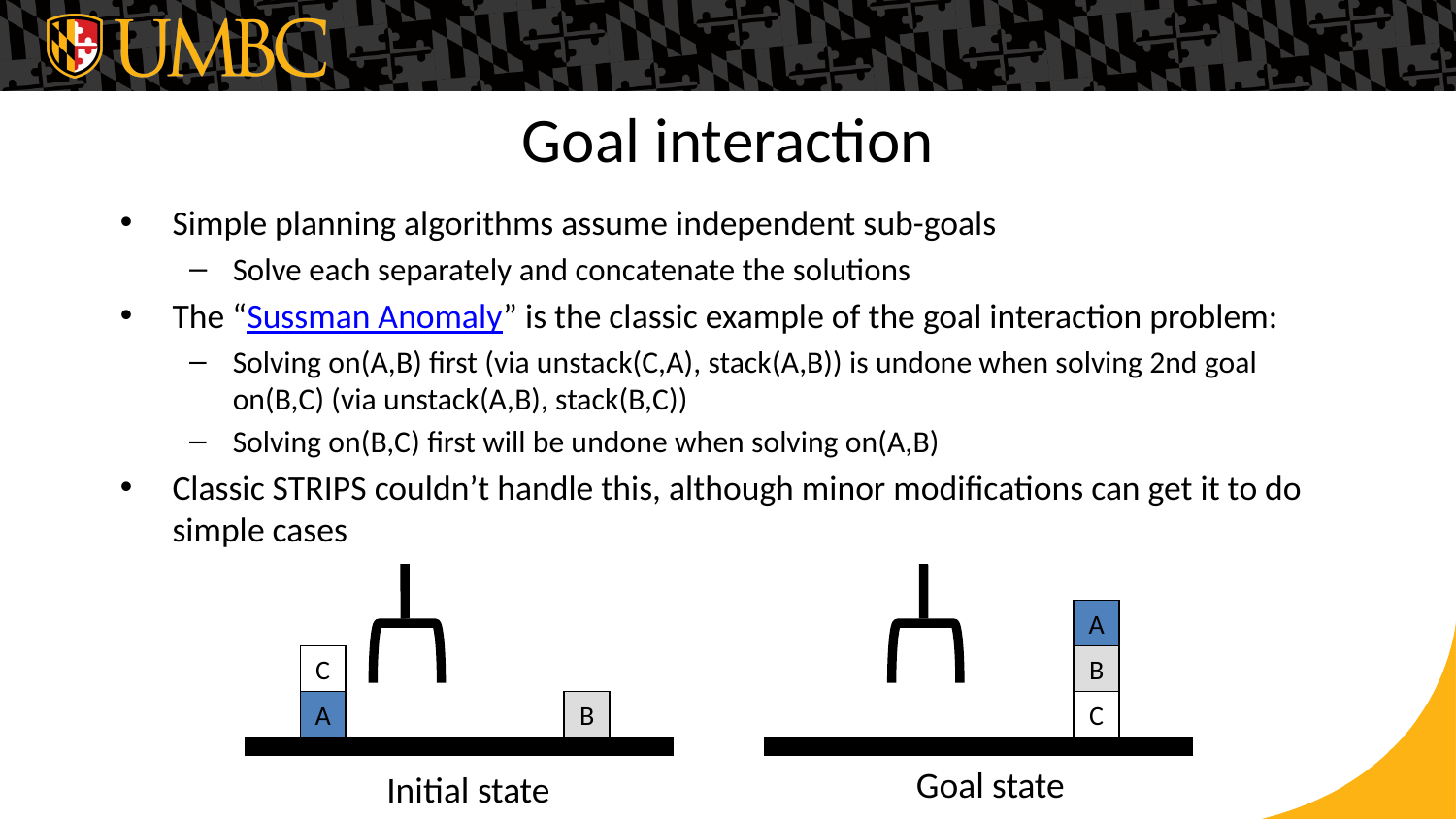

# Goal interaction
Simple planning algorithms assume independent sub-goals
Solve each separately and concatenate the solutions
The “Sussman Anomaly” is the classic example of the goal interaction problem:
Solving on(A,B) first (via unstack(C,A), stack(A,B)) is undone when solving 2nd goal on(B,C) (via unstack(A,B), stack(B,C))
Solving on(B,C) first will be undone when solving on(A,B)
Classic STRIPS couldn’t handle this, although minor modifications can get it to do simple cases

A
B
C

Goal state

C
A
B

Initial state